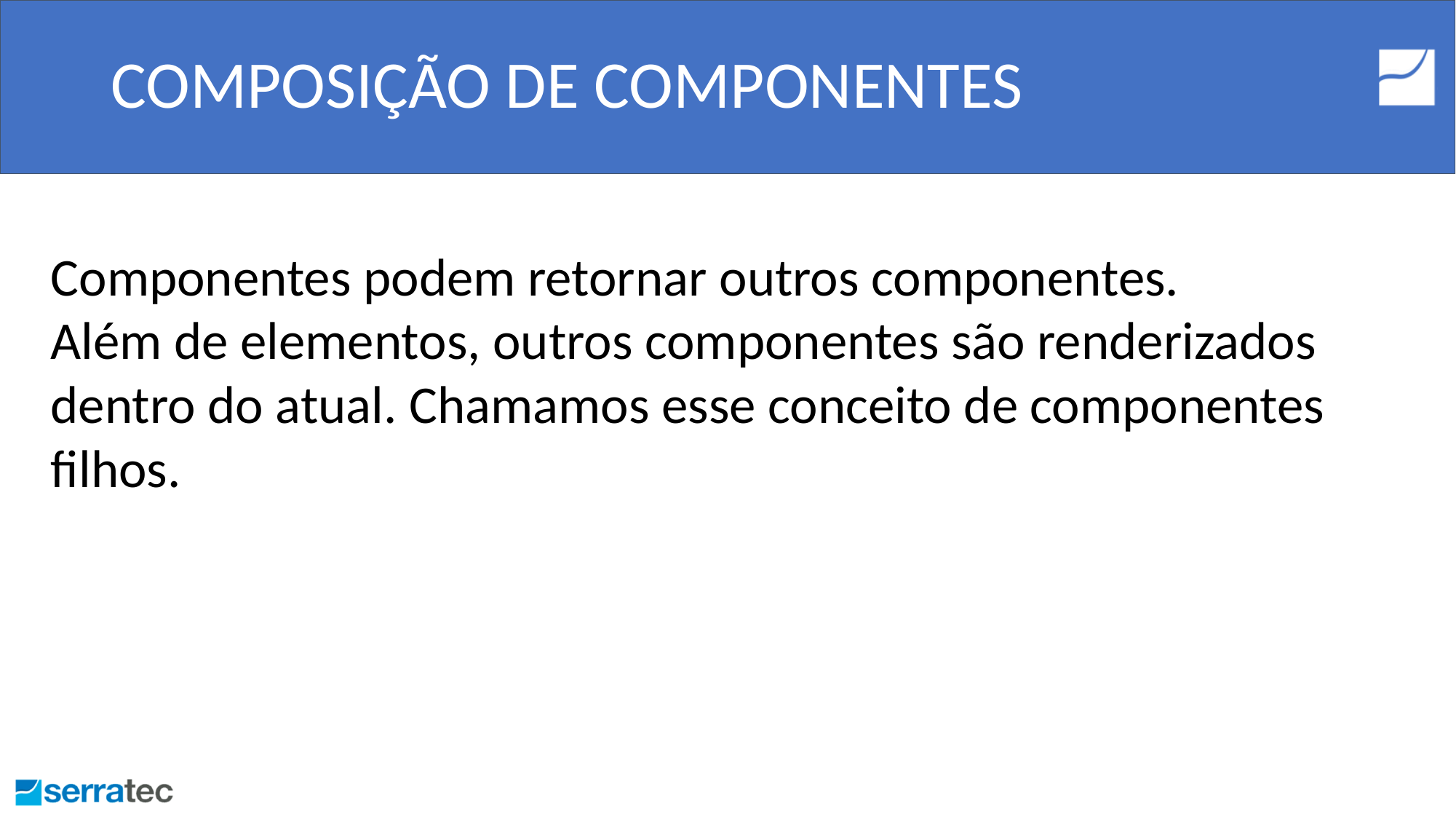

# COMPOSIÇÃO DE COMPONENTES
Componentes podem retornar outros componentes.
Além de elementos, outros componentes são renderizados dentro do atual. Chamamos esse conceito de componentes filhos.